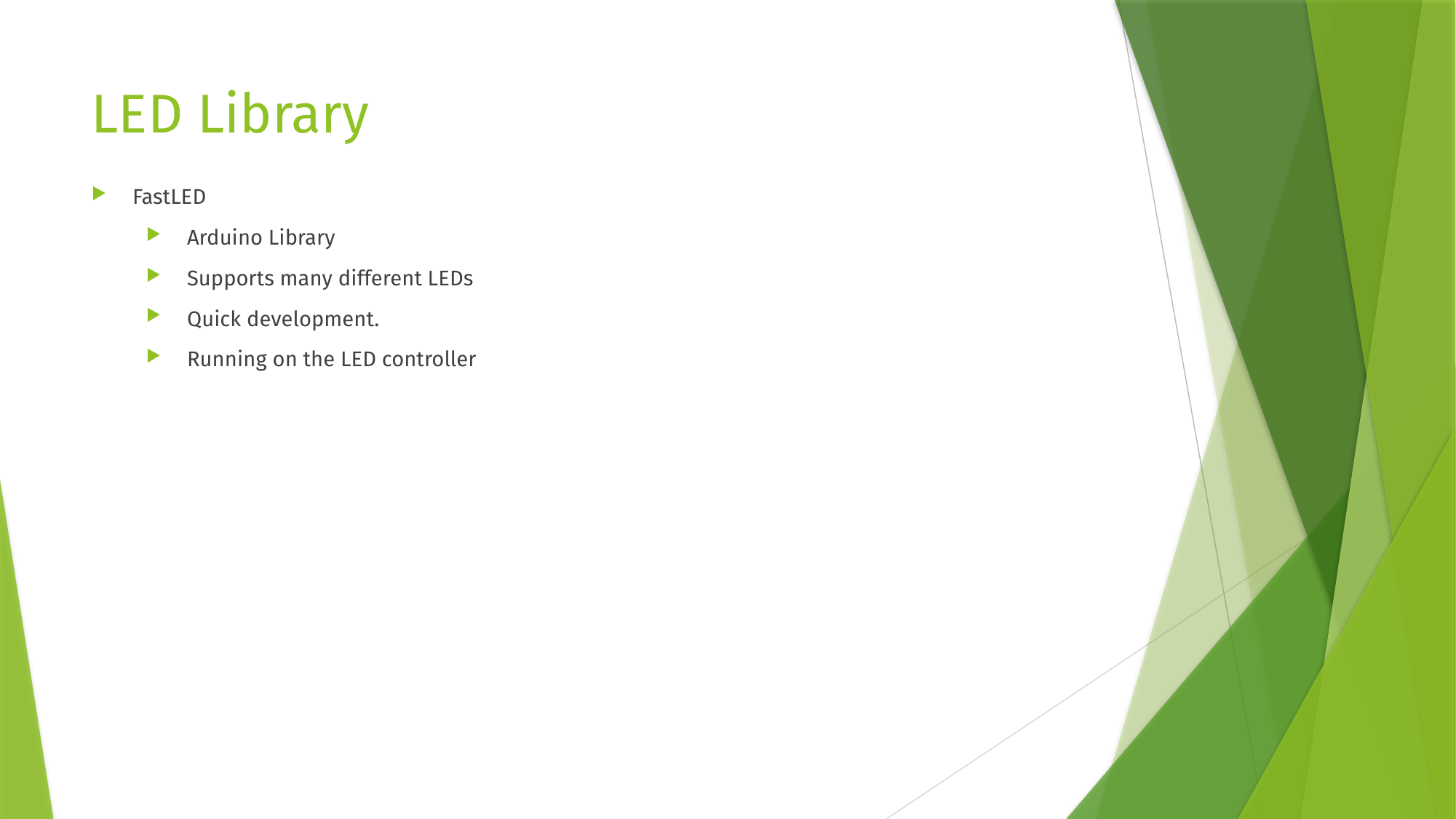

LED Library
FastLED
Arduino Library
Supports many different LEDs
Quick development.
Running on the LED controller